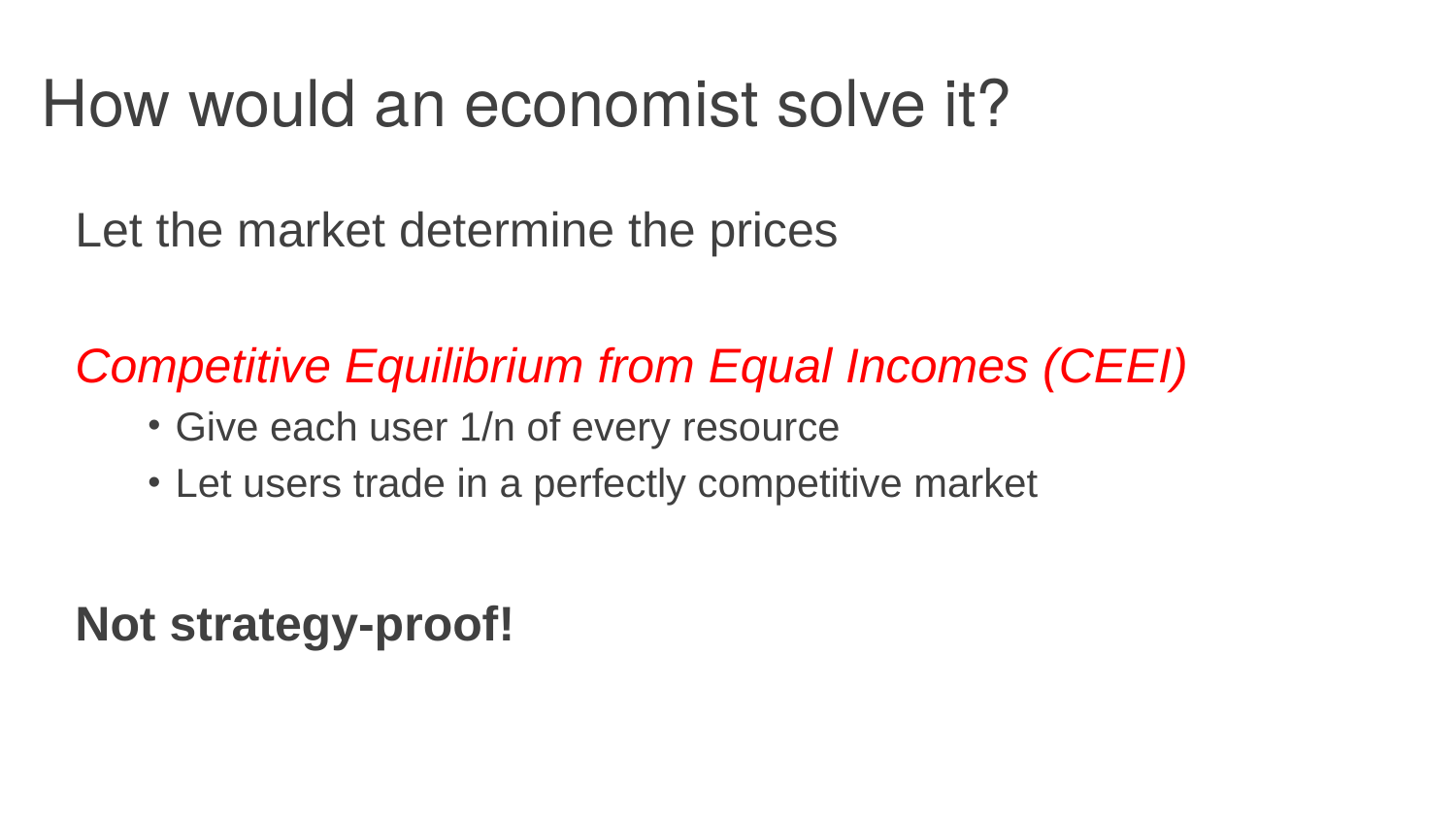

# How would an economist solve it?
Let the market determine the prices

Competitive Equilibrium from Equal Incomes (CEEI)
Give each user 1/n of every resource
Let users trade in a perfectly competitive market

Not strategy-proof!